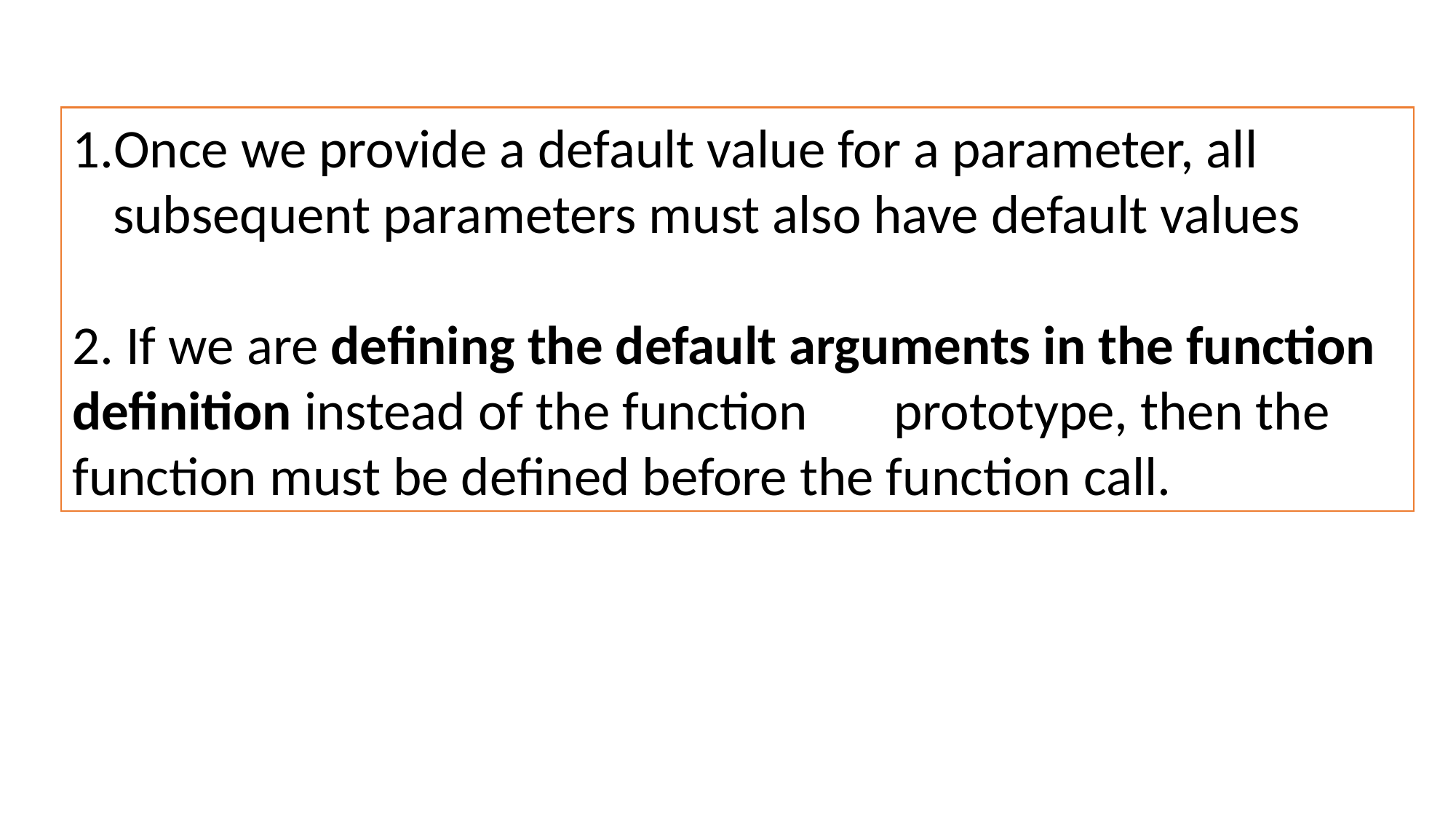

Once we provide a default value for a parameter, all subsequent parameters must also have default values

2. If we are defining the default arguments in the function definition instead of the function       prototype, then the function must be defined before the function call.